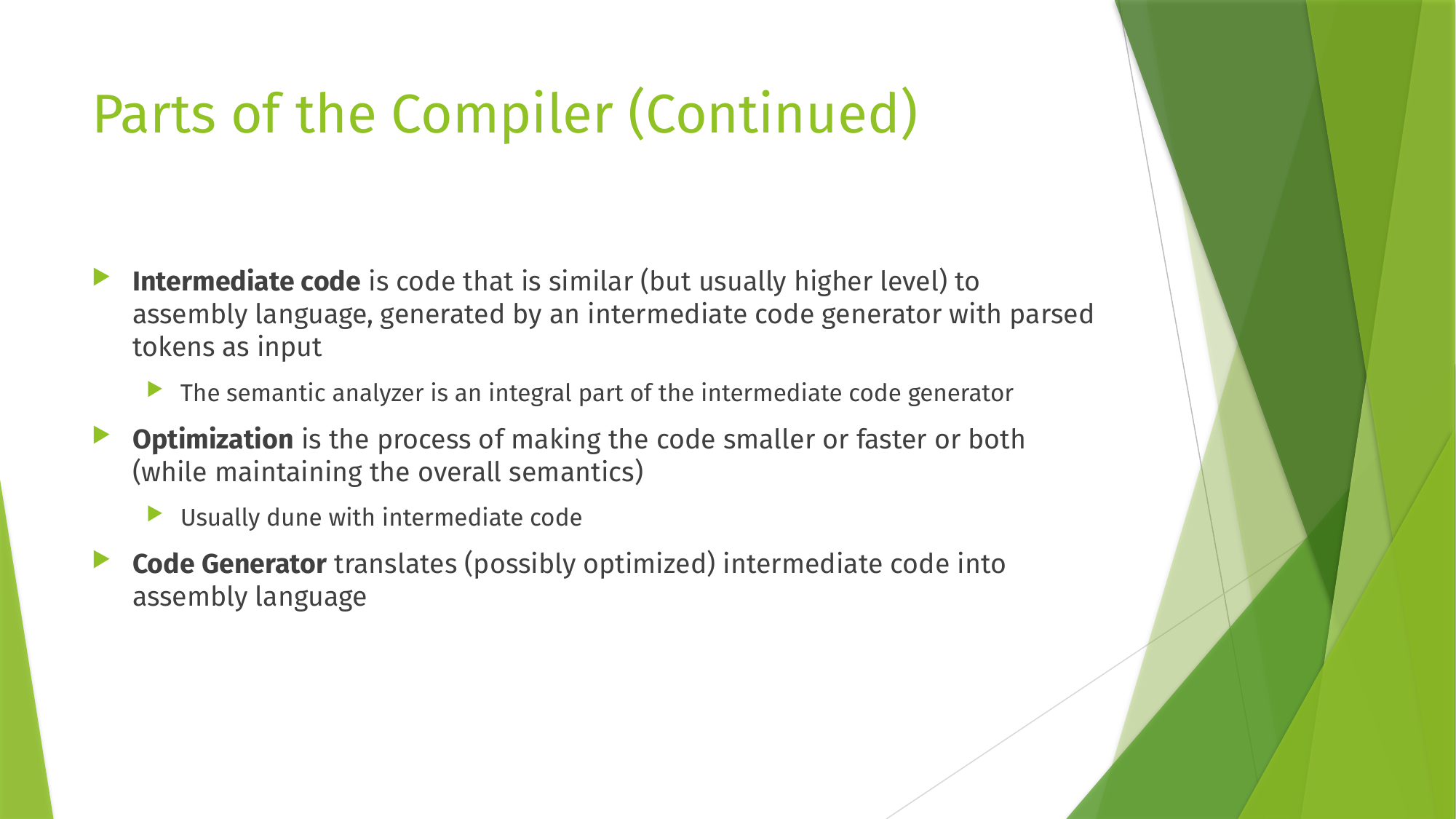

# Parts of the Compiler (Continued)
Intermediate code is code that is similar (but usually higher level) to assembly language, generated by an intermediate code generator with parsed tokens as input
The semantic analyzer is an integral part of the intermediate code generator
Optimization is the process of making the code smaller or faster or both (while maintaining the overall semantics)
Usually dune with intermediate code
Code Generator translates (possibly optimized) intermediate code into assembly language